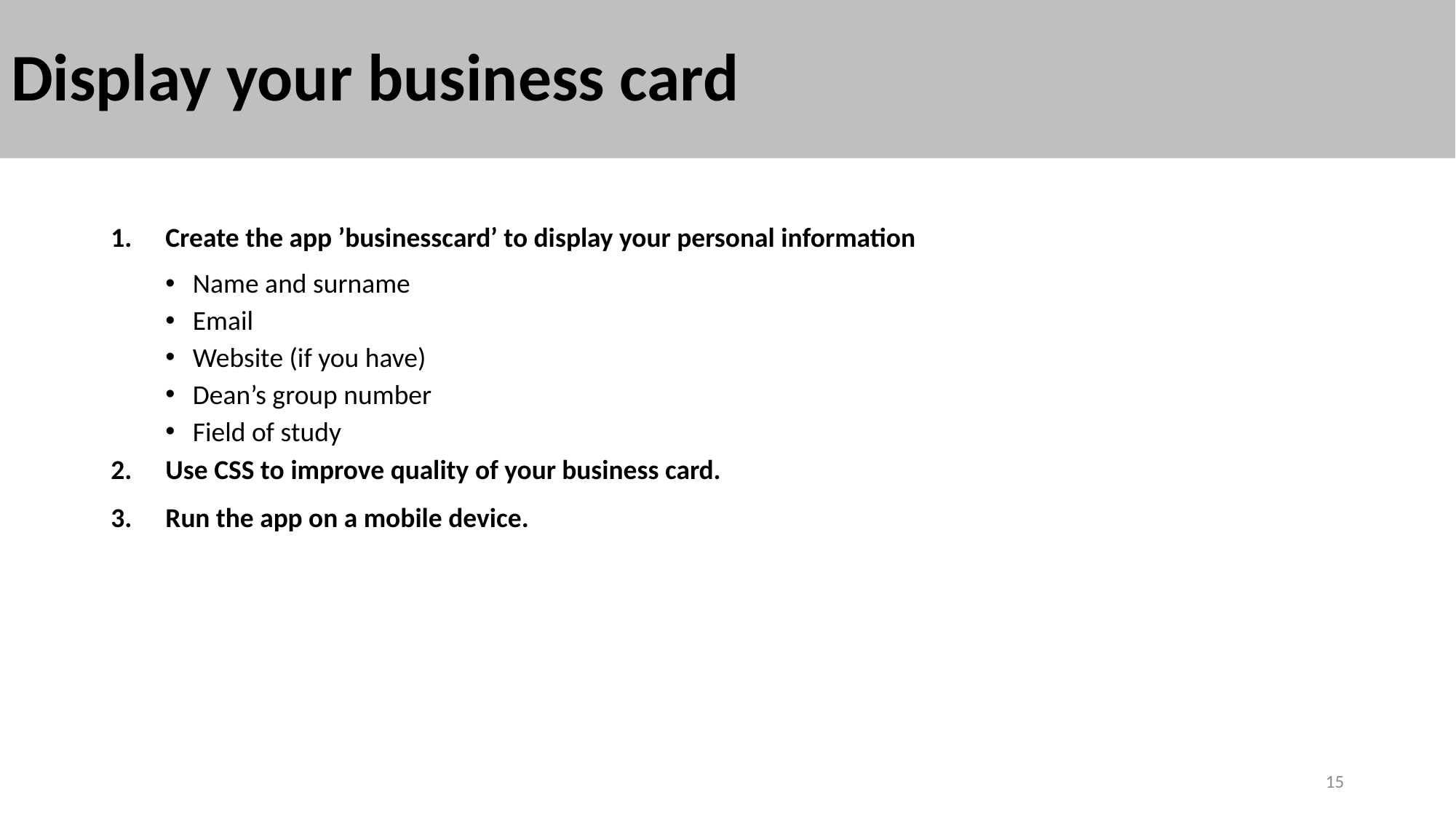

# Display your business card
Create the app ’businesscard’ to display your personal information
Name and surname
Email
Website (if you have)
Dean’s group number
Field of study
Use CSS to improve quality of your business card.
Run the app on a mobile device.

15